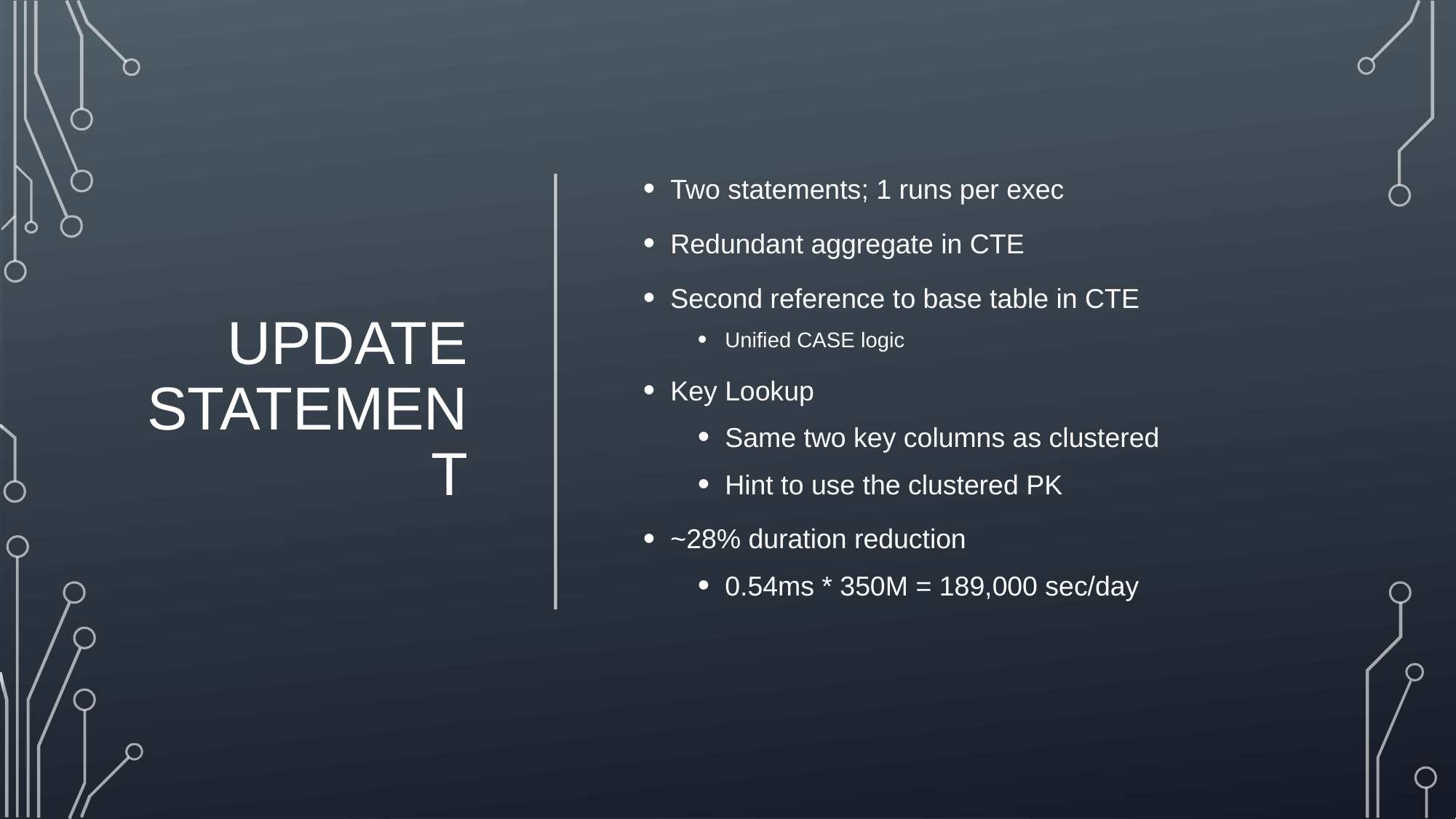

# Update Statement
Two statements; 1 runs per exec
Redundant aggregate in CTE
Second reference to base table in CTE
Unified CASE logic
Key Lookup
Same two key columns as clustered
Hint to use the clustered PK
~28% duration reduction
0.54ms * 350M = 189,000 sec/day